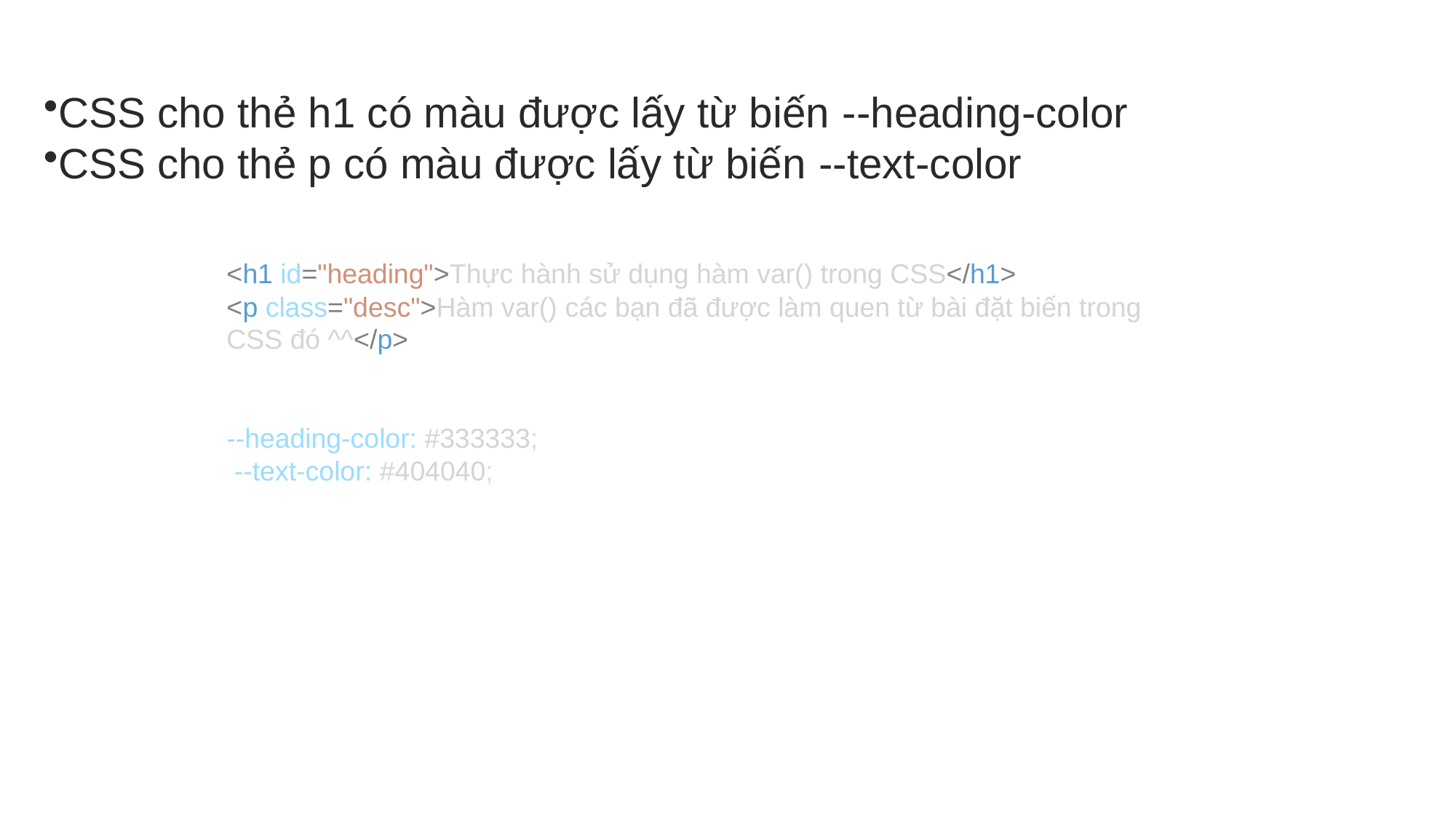

CSS cho thẻ h1 có màu được lấy từ biến --heading-color
CSS cho thẻ p có màu được lấy từ biến --text-color

<h1 id="heading">Thực hành sử dụng hàm var() trong CSS</h1>
<p class="desc">Hàm var() các bạn đã được làm quen từ bài đặt biến trong CSS đó ^^</p>

--heading-color: #333333;
 --text-color: #404040;